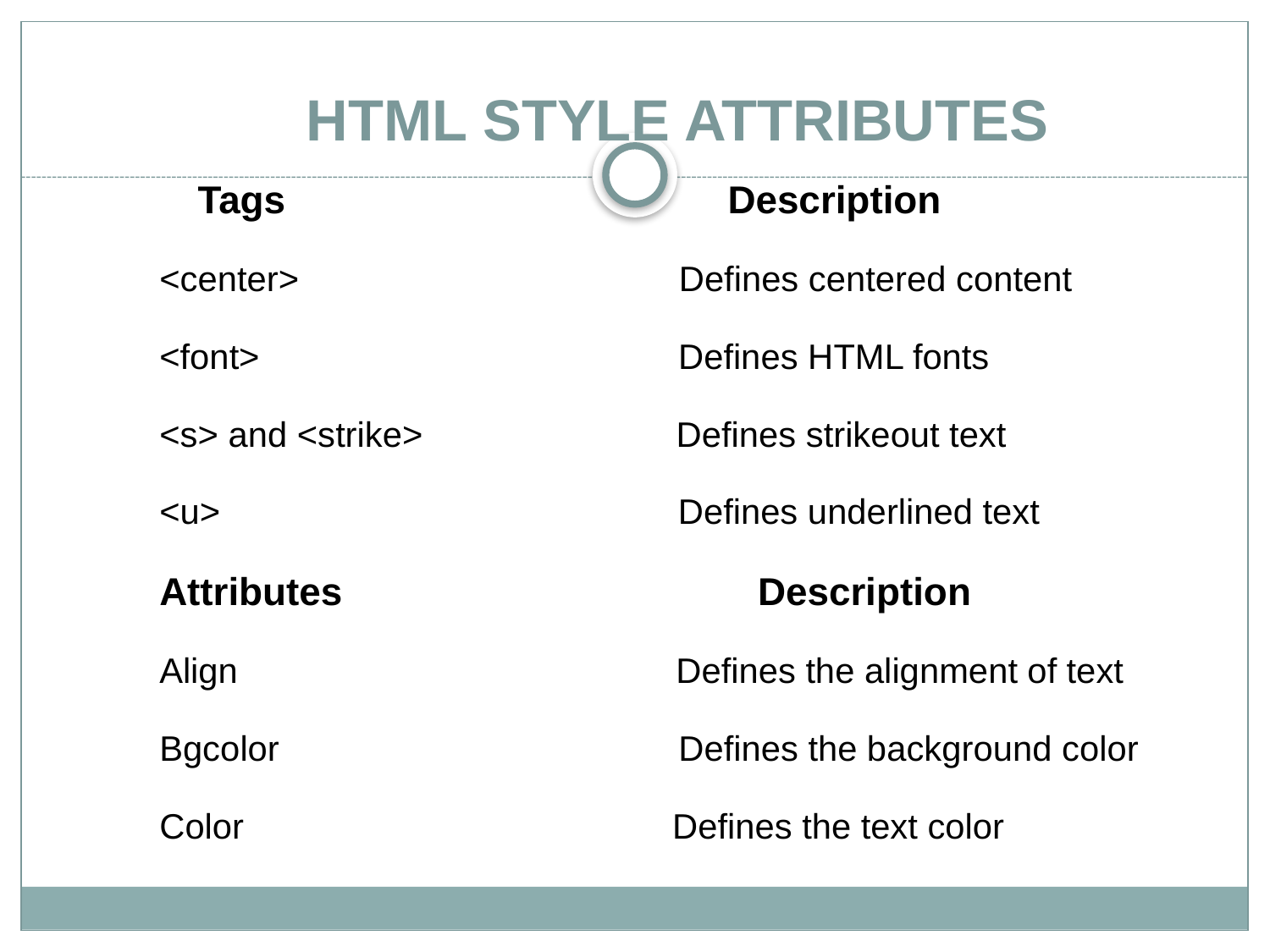

# HTML STYLE ATTRIBUTES
    Tags                                             Description
<center>                                       Defines centered content
<font>                                           Defines HTML fonts
<s> and <strike>                          Defines strikeout text
<u>                                               Defines underlined text
Attributes                                          Description
Align                                             Defines the alignment of text
Bgcolor                                         Defines the background color
Color                                            Defines the text color